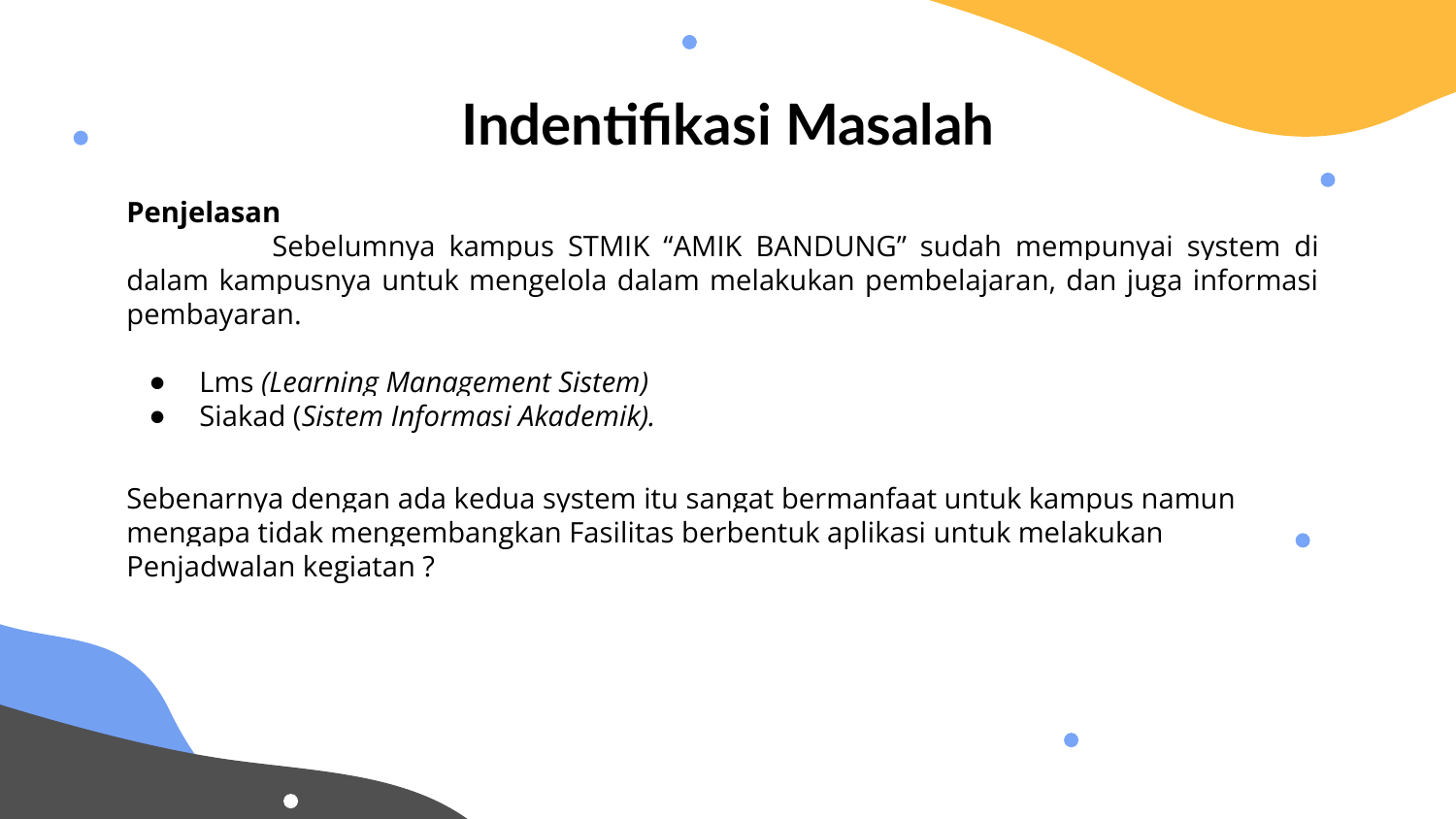

# Indentifikasi Masalah
Penjelasan
	Sebelumnya kampus STMIK “AMIK BANDUNG” sudah mempunyai system di dalam kampusnya untuk mengelola dalam melakukan pembelajaran, dan juga informasi pembayaran.

Lms (Learning Management Sistem)
Siakad (Sistem Informasi Akademik).
Sebenarnya dengan ada kedua system itu sangat bermanfaat untuk kampus namun mengapa tidak mengembangkan Fasilitas berbentuk aplikasi untuk melakukan Penjadwalan kegiatan ?